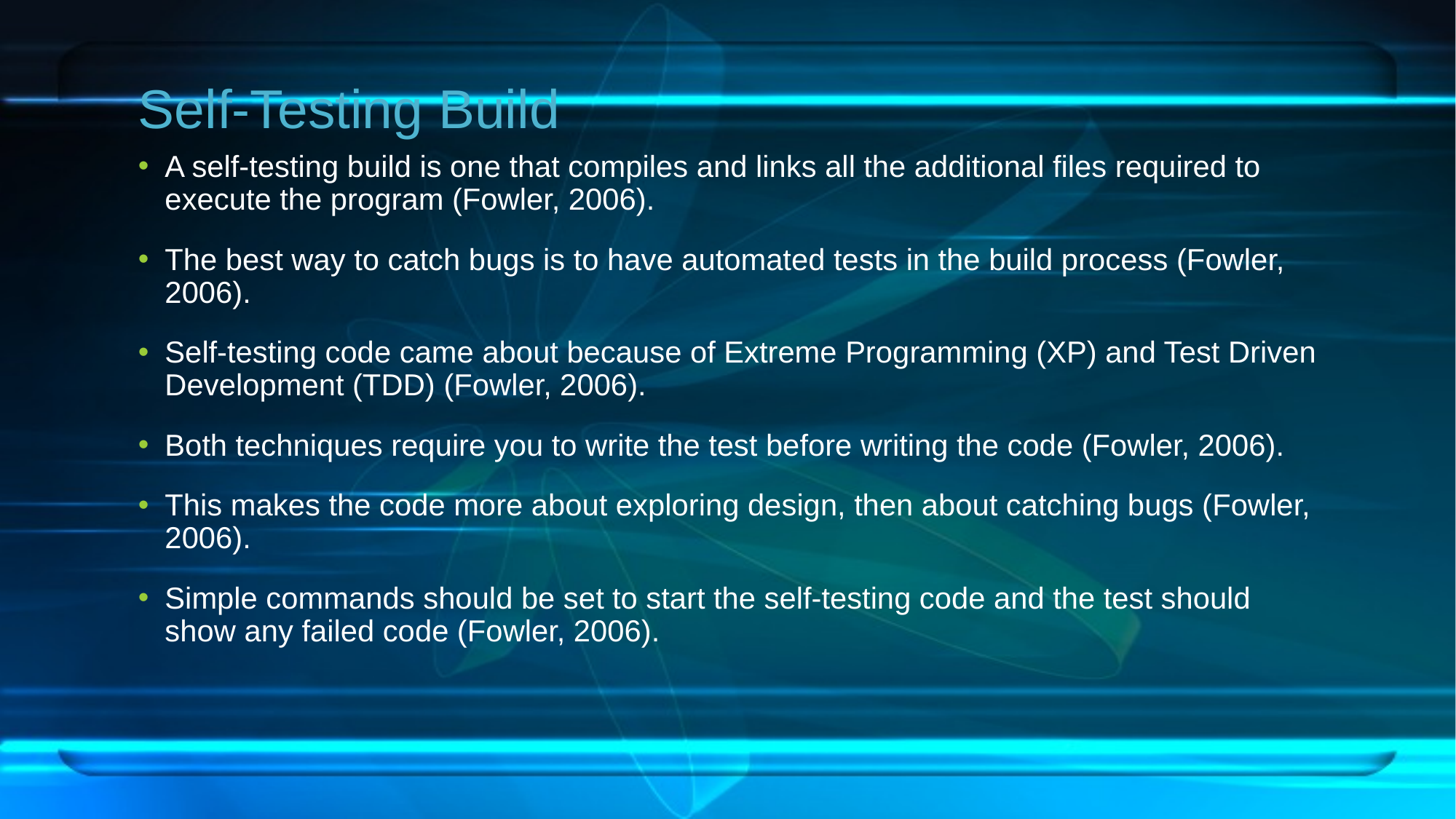

# Self-Testing Build
A self-testing build is one that compiles and links all the additional files required to execute the program (Fowler, 2006).
The best way to catch bugs is to have automated tests in the build process (Fowler, 2006).
Self-testing code came about because of Extreme Programming (XP) and Test Driven Development (TDD) (Fowler, 2006).
Both techniques require you to write the test before writing the code (Fowler, 2006).
This makes the code more about exploring design, then about catching bugs (Fowler, 2006).
Simple commands should be set to start the self-testing code and the test should show any failed code (Fowler, 2006).